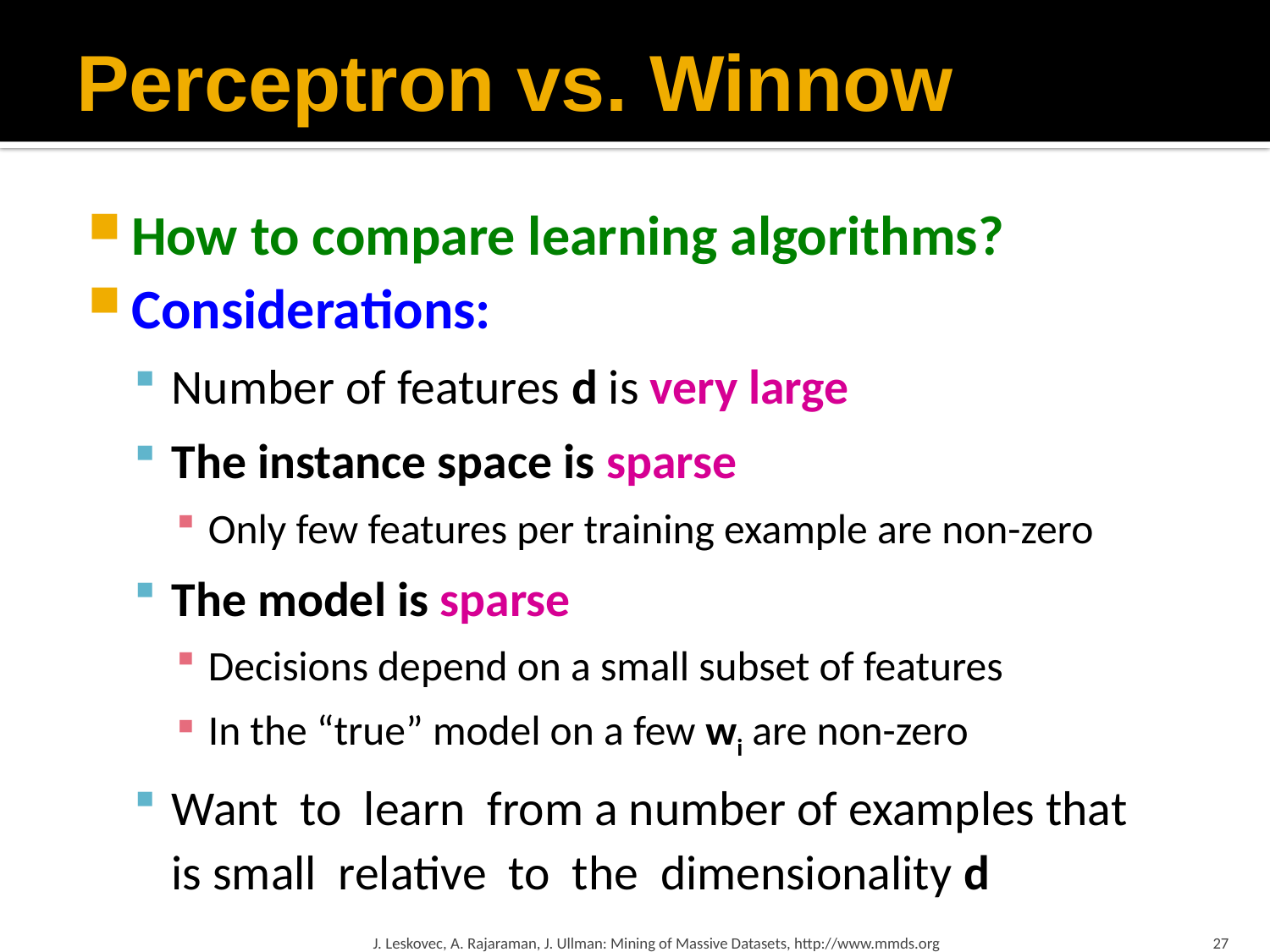

# Perceptron vs. Winnow
How to compare learning algorithms?
Considerations:
Number of features d is very large
The instance space is sparse
Only few features per training example are non-zero
The model is sparse
Decisions depend on a small subset of features
In the “true” model on a few wi are non-zero
Want  to  learn  from a number of examples that is small  relative  to  the  dimensionality d

J. Leskovec, A. Rajaraman, J. Ullman: Mining of Massive Datasets, http://www.mmds.org
27